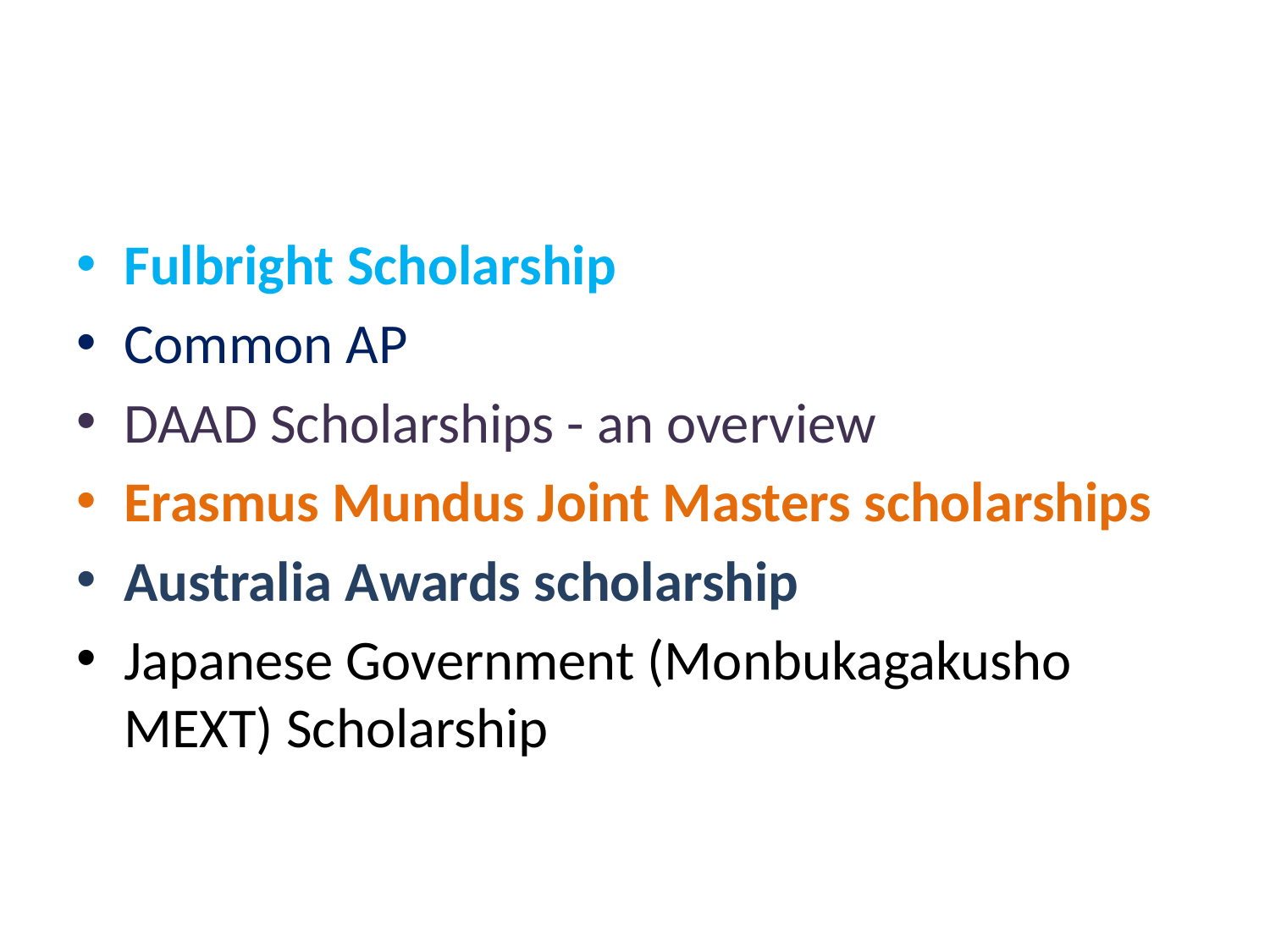

Fulbright Scholarship
Common AP
DAAD Scholarships - an overview
Erasmus Mundus Joint Masters scholarships
Australia Awards scholarship
Japanese Government (Monbukagakusho MEXT) Scholarship